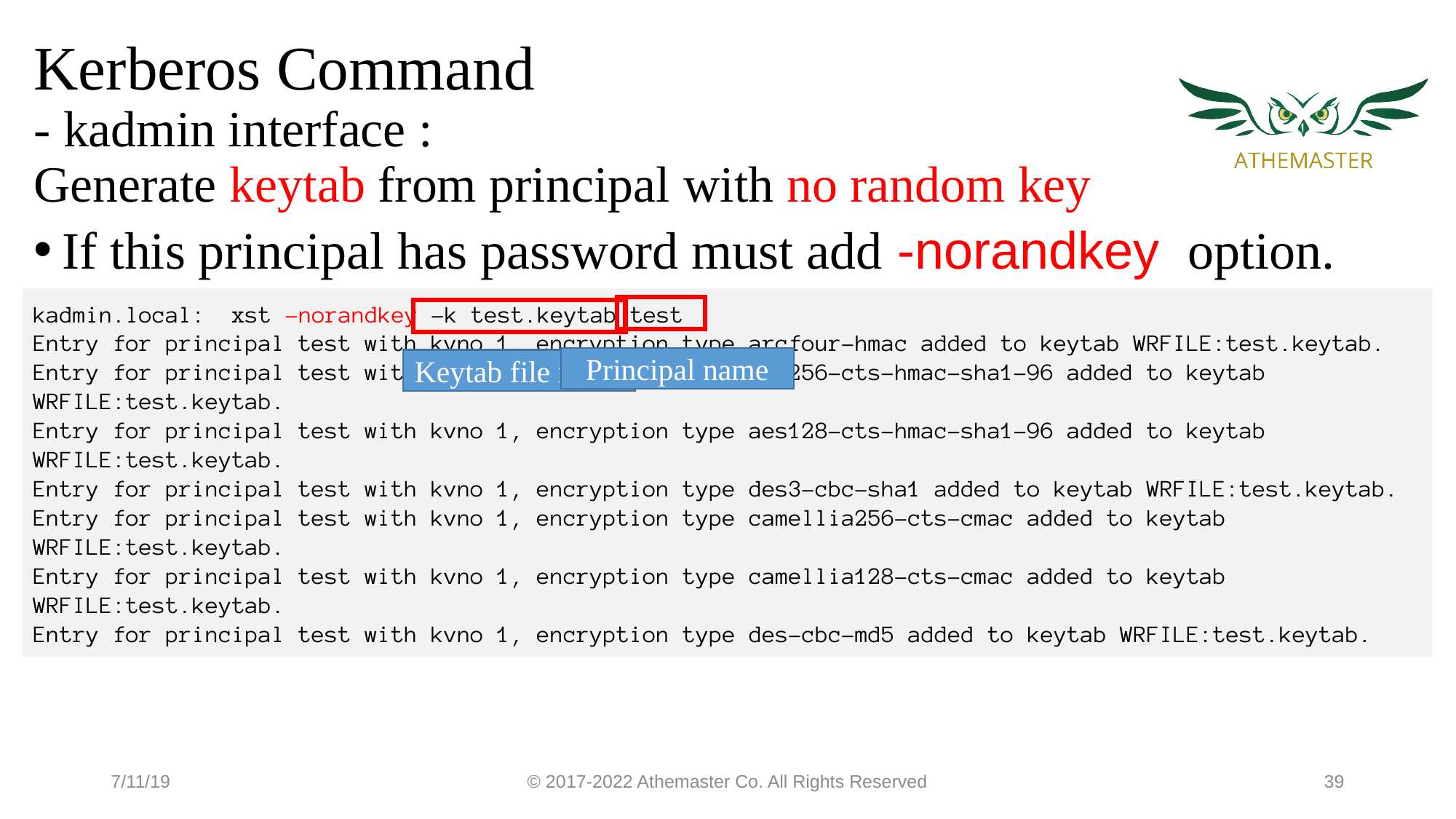

# Kerberos Command - kadmin interface : Generate keytab from principal with no random key

If this principal has password must add -norandkey option.
kadmin.local:  xst -norandkey -k test.keytab test
Entry for principal test with kvno 1, encryption type arcfour-hmac added to keytab WRFILE:test.keytab.
Entry for principal test with kvno 1, encryption type aes256-cts-hmac-sha1-96 added to keytab WRFILE:test.keytab.
Entry for principal test with kvno 1, encryption type aes128-cts-hmac-sha1-96 added to keytab WRFILE:test.keytab.
Entry for principal test with kvno 1, encryption type des3-cbc-sha1 added to keytab WRFILE:test.keytab.
Entry for principal test with kvno 1, encryption type camellia256-cts-cmac added to keytab WRFILE:test.keytab.
Entry for principal test with kvno 1, encryption type camellia128-cts-cmac added to keytab WRFILE:test.keytab.
Entry for principal test with kvno 1, encryption type des-cbc-md5 added to keytab WRFILE:test.keytab.

Principal name
Keytab file name
7/11/19
© 2017-2022 Athemaster Co. All Rights Reserved
39